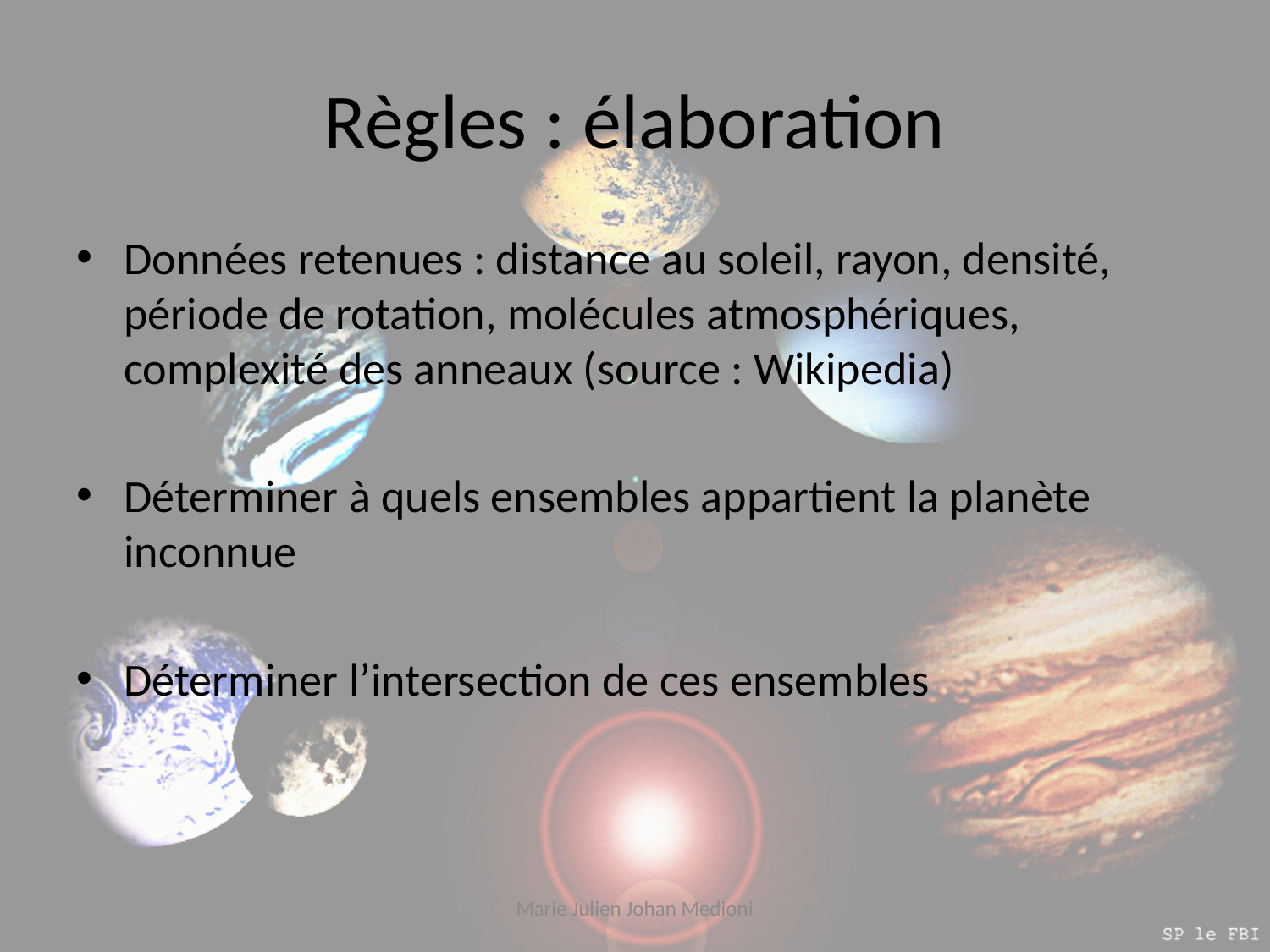

# Règles : élaboration
Données retenues : distance au soleil, rayon, densité, période de rotation, molécules atmosphériques, complexité des anneaux (source : Wikipedia)

Déterminer à quels ensembles appartient la planète inconnue

Déterminer l’intersection de ces ensembles

Marie Julien Johan Medioni